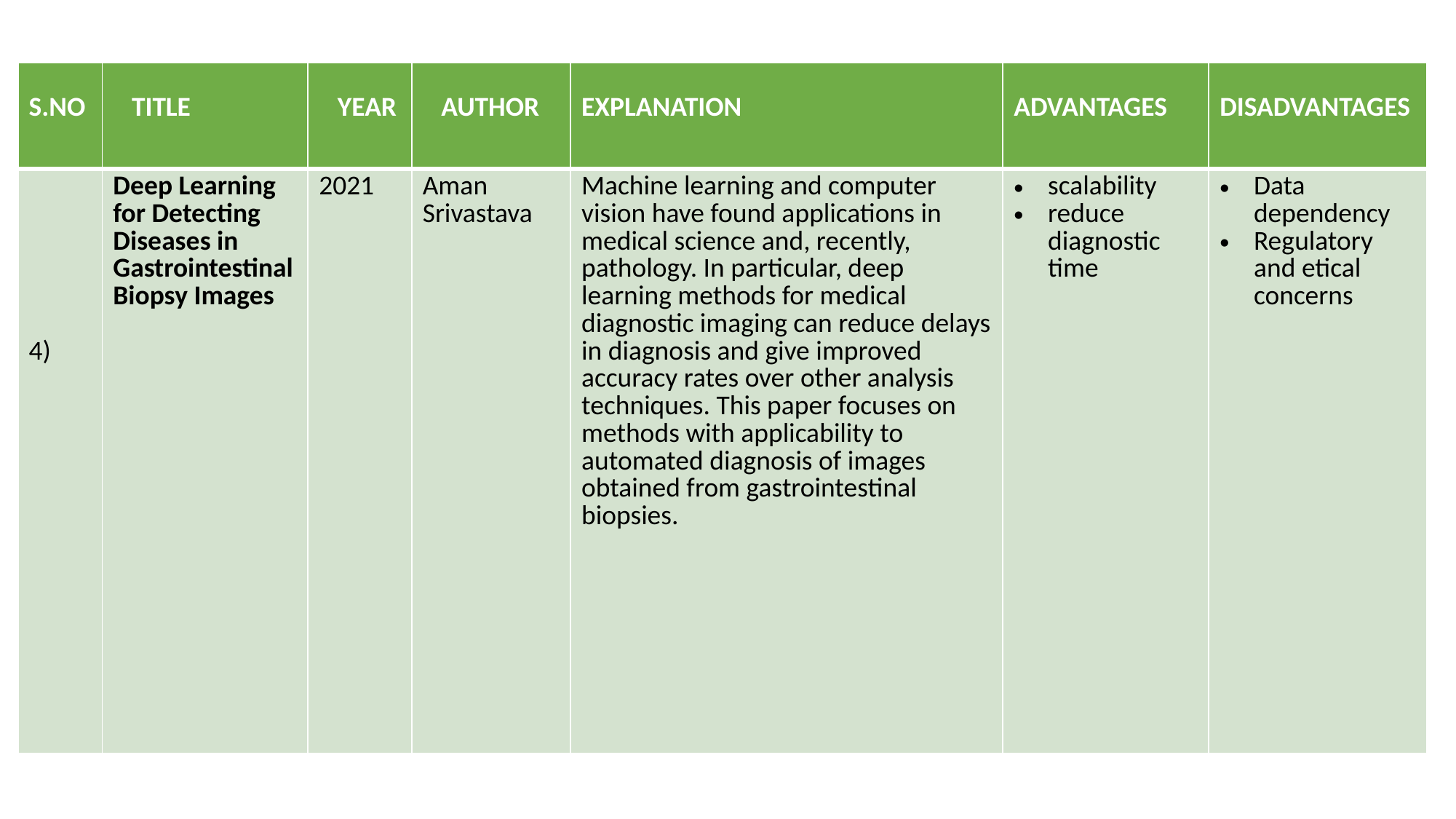

| S.NO | TITLE | YEAR | AUTHOR | EXPLANATION | ADVANTAGES | DISADVANTAGES |
| --- | --- | --- | --- | --- | --- | --- |
| 4) | Deep Learning for Detecting Diseases in Gastrointestinal Biopsy Images | 2021 | Aman Srivastava | Machine learning and computer vision have found applications in medical science and, recently, pathology. In particular, deep learning methods for medical diagnostic imaging can reduce delays in diagnosis and give improved accuracy rates over other analysis techniques. This paper focuses on methods with applicability to automated diagnosis of images obtained from gastrointestinal biopsies. | scalability reduce diagnostic time | Data dependency Regulatory and etical concerns |